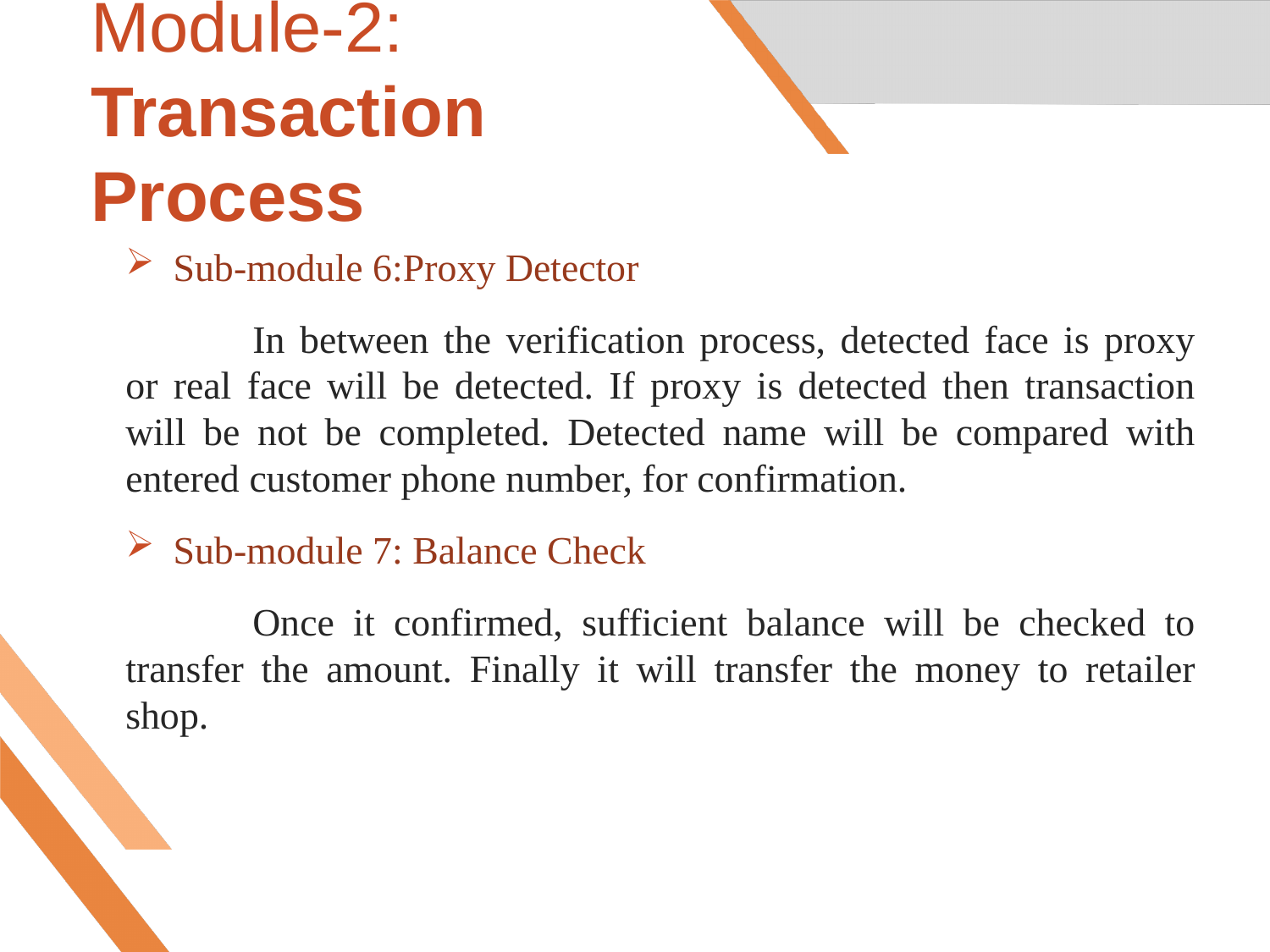

# Module-2: Transaction Process
Sub-module 6:Proxy Detector
	In between the verification process, detected face is proxy or real face will be detected. If proxy is detected then transaction will be not be completed. Detected name will be compared with entered customer phone number, for confirmation.
Sub-module 7: Balance Check
	Once it confirmed, sufficient balance will be checked to transfer the amount. Finally it will transfer the money to retailer shop.